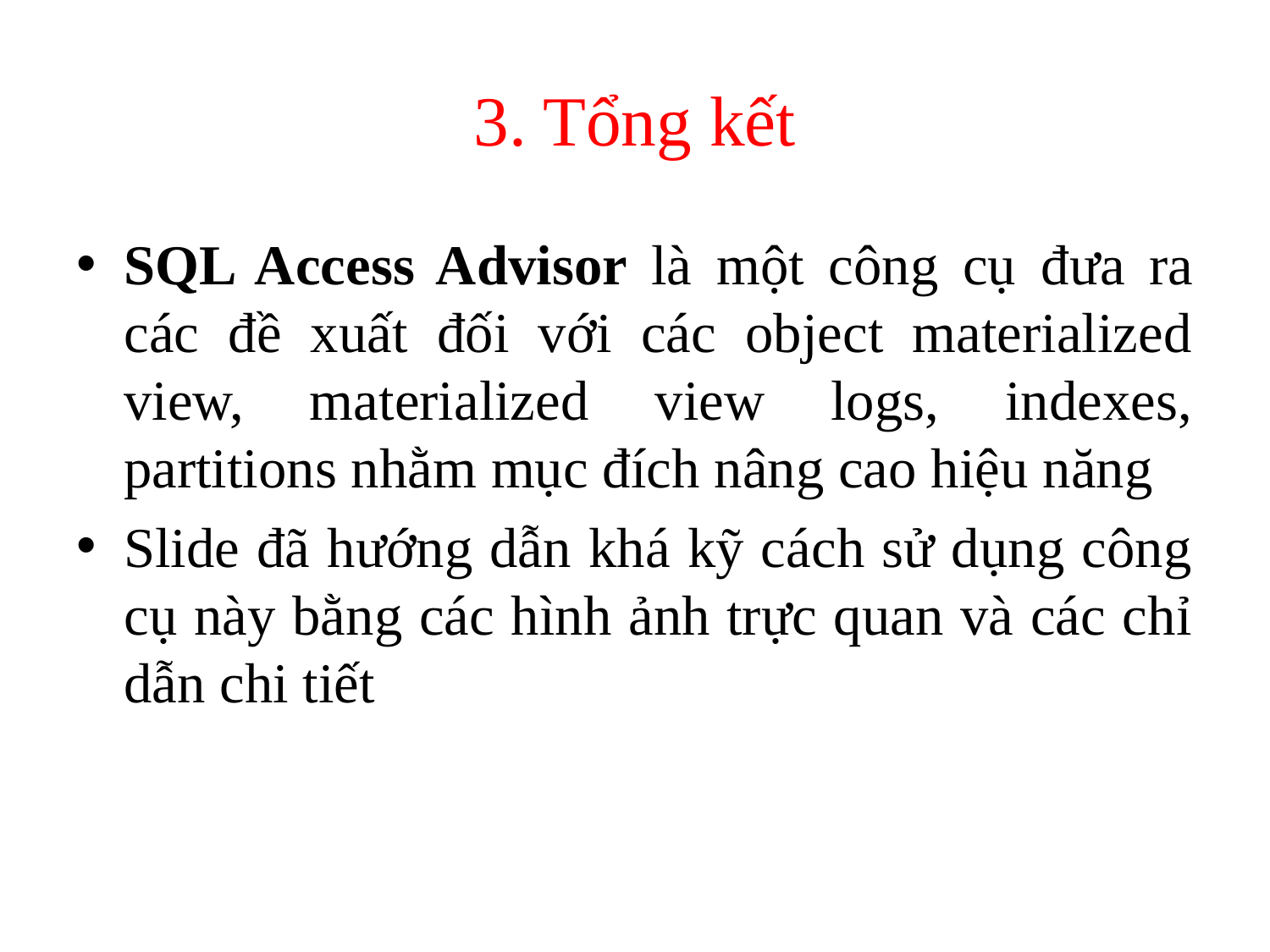

# 3. Tổng kết
SQL Access Advisor là một công cụ đưa ra các đề xuất đối với các object materialized view, materialized view logs, indexes, partitions nhằm mục đích nâng cao hiệu năng
Slide đã hướng dẫn khá kỹ cách sử dụng công cụ này bằng các hình ảnh trực quan và các chỉ dẫn chi tiết